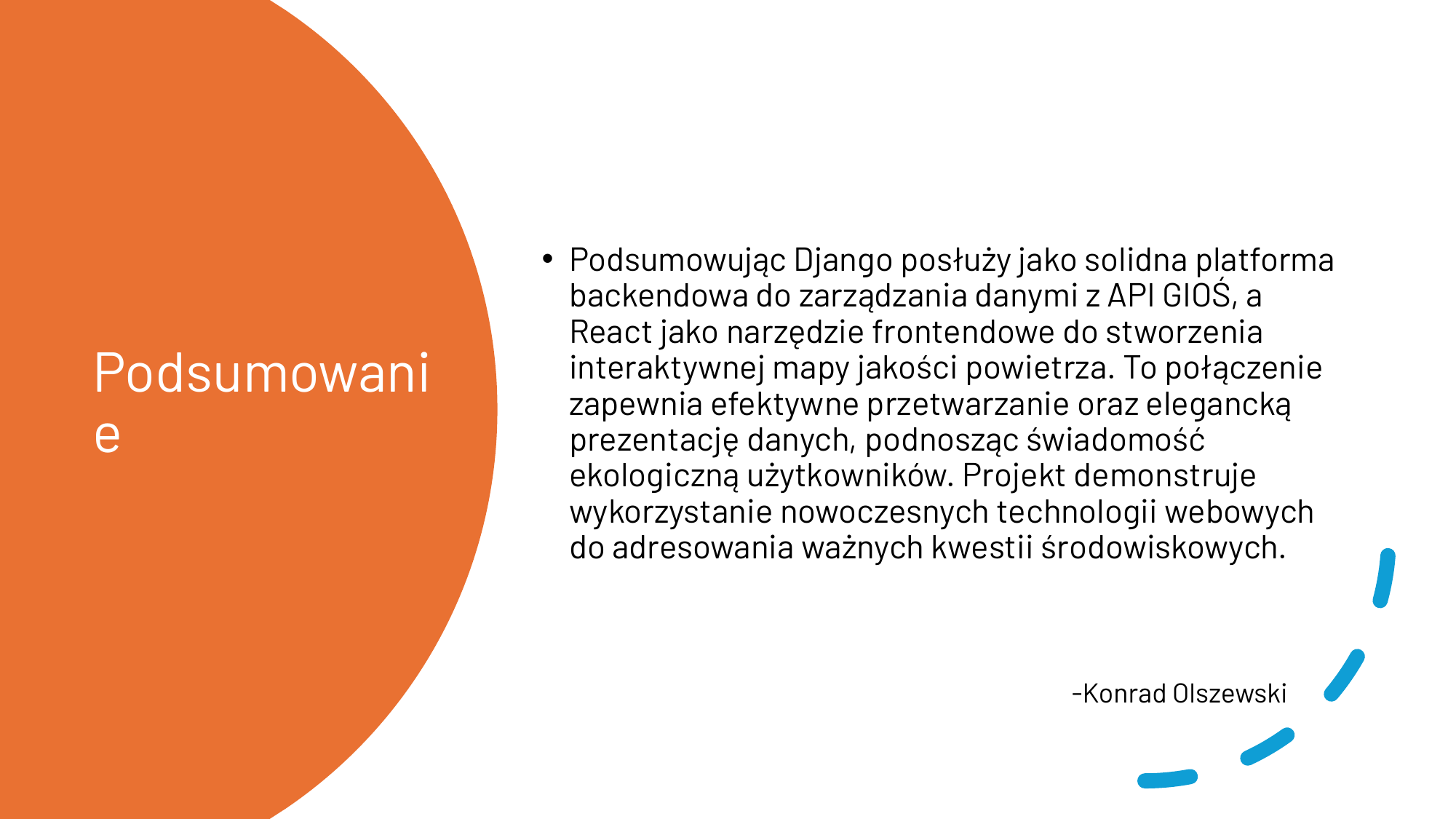

Podsumowując Django posłuży jako solidna platforma backendowa do zarządzania danymi z API GIOŚ, a React jako narzędzie frontendowe do stworzenia interaktywnej mapy jakości powietrza. To połączenie zapewnia efektywne przetwarzanie oraz elegancką prezentację danych, podnosząc świadomość ekologiczną użytkowników. Projekt demonstruje wykorzystanie nowoczesnych technologii webowych do adresowania ważnych kwestii środowiskowych.
# Podsumowanie

-Konrad Olszewski